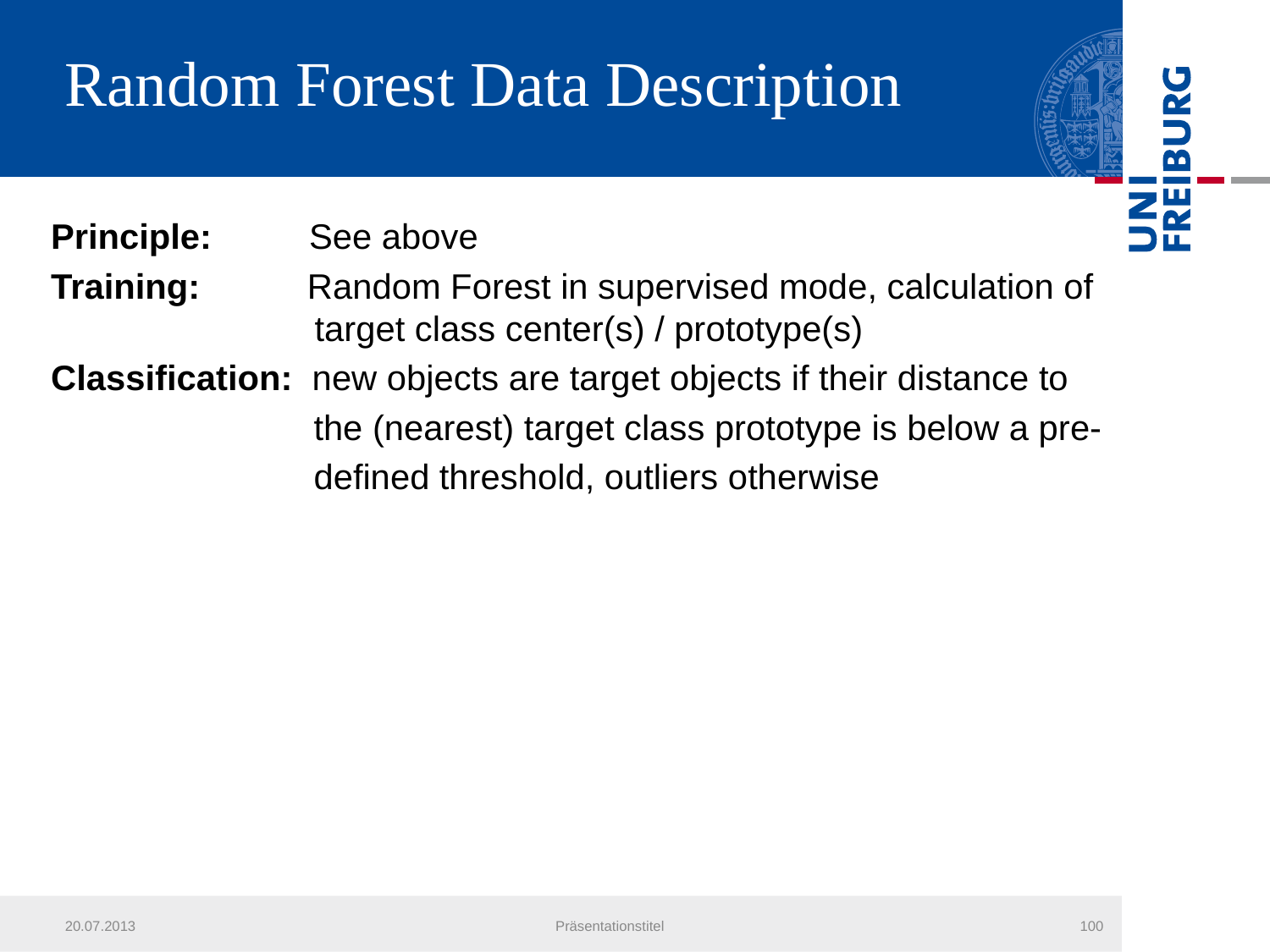

# Random Forest Data Description
Principle:          See above
Training:           Random Forest in supervised mode, calculation of 		 target class center(s) / prototype(s)
Classification:  new objects are target objects if their distance to
                           the (nearest) target class prototype is below a pre-
                           defined threshold, outliers otherwise

20.07.2013
Präsentationstitel
100